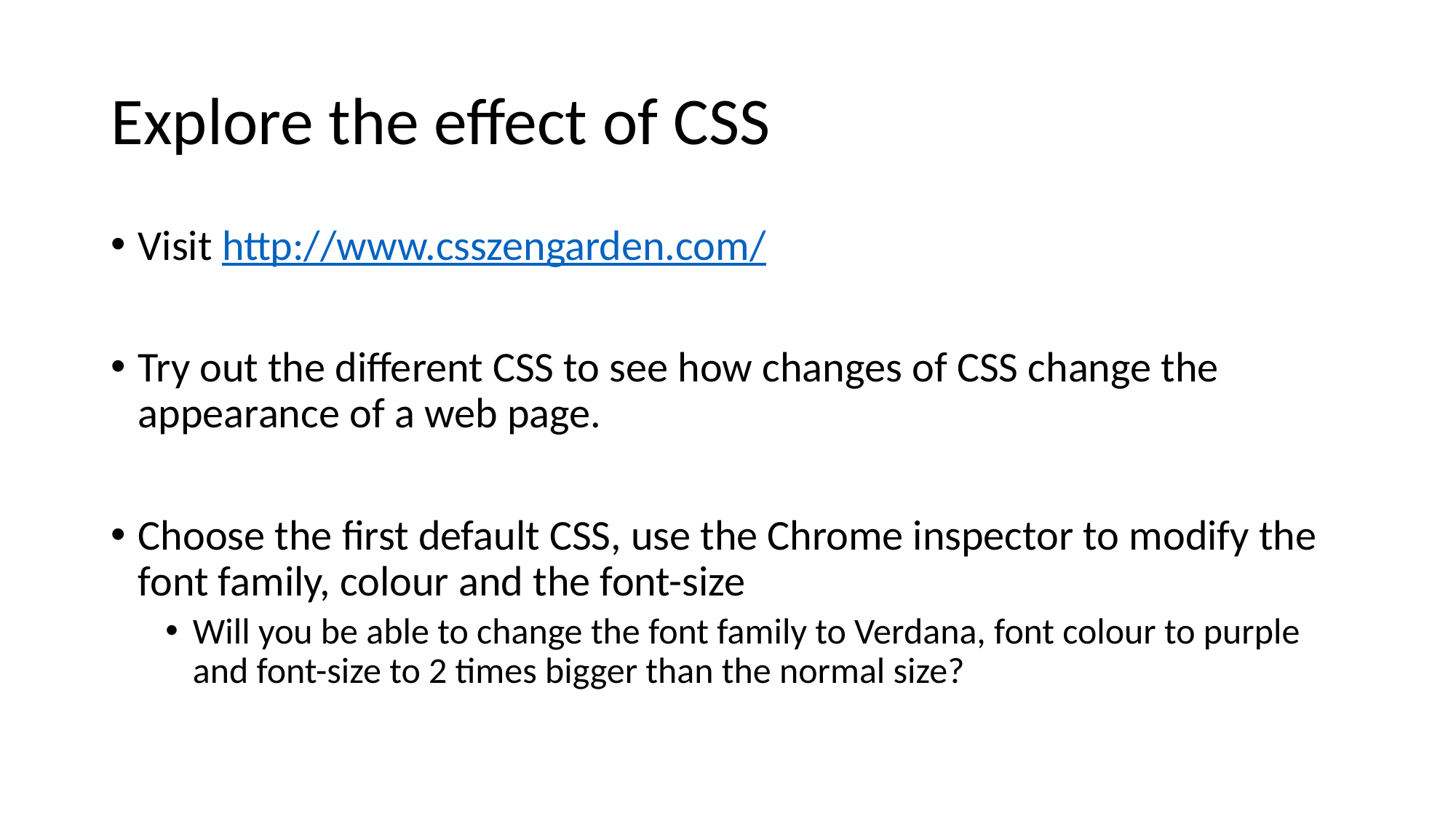

# Explore the effect of CSS
Visit http://www.csszengarden.com/

Try out the different CSS to see how changes of CSS change the appearance of a web page.

Choose the first default CSS, use the Chrome inspector to modify the font family, colour and the font-size
Will you be able to change the font family to Verdana, font colour to purple and font-size to 2 times bigger than the normal size?